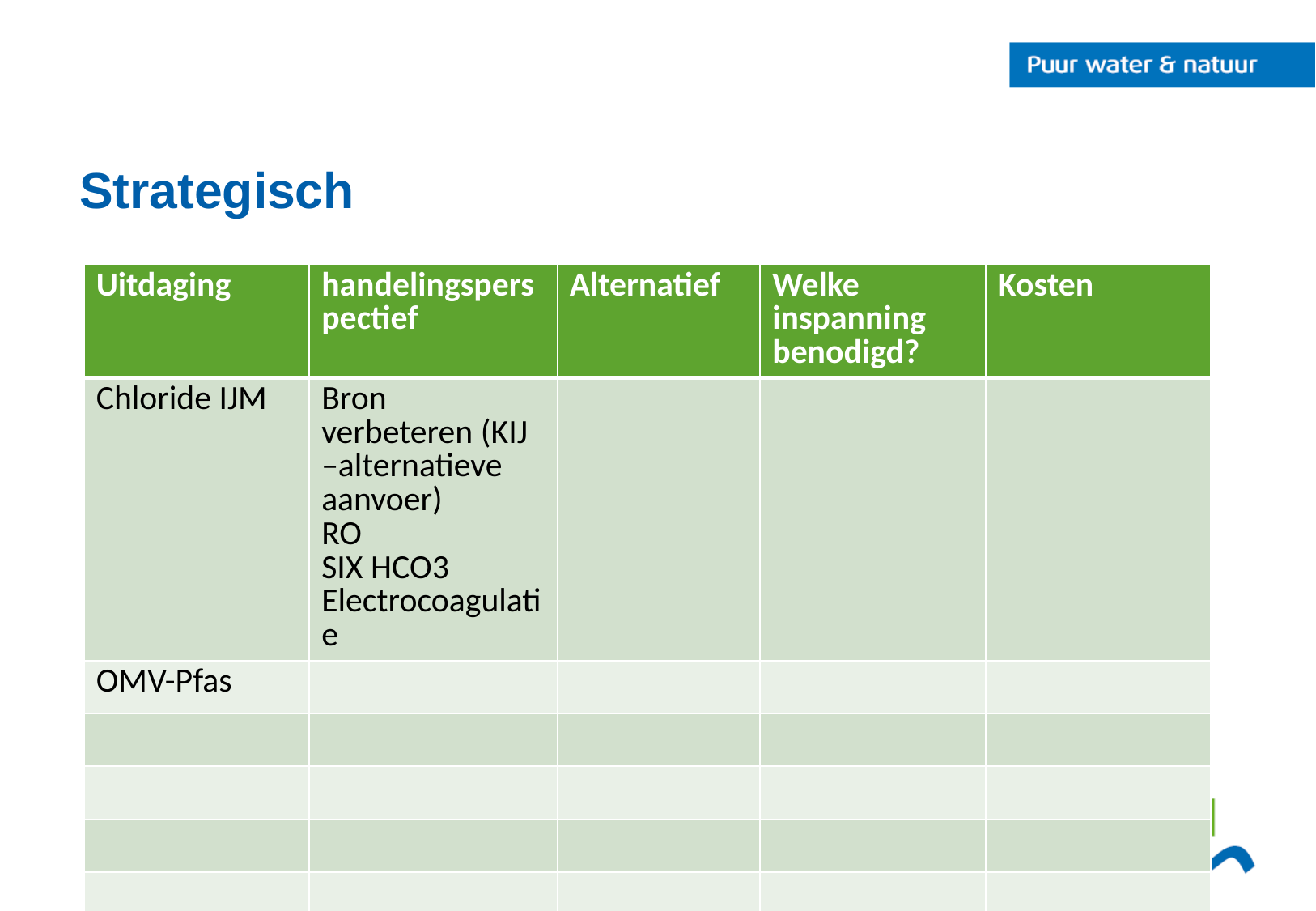

# Strategisch
| Uitdaging | handelingsperspectief | Alternatief | Welke inspanning benodigd? | Kosten |
| --- | --- | --- | --- | --- |
| Chloride IJM | Bron verbeteren (KIJ –alternatieve aanvoer) RO SIX HCO3 Electrocoagulatie |  |  |  |
| OMV-Pfas |  |  |  |  |
|  |  |  |  |  |
|  |  |  |  |  |
|  |  |  |  |  |
|  |  |  |  |  |
|  |  |  |  |  |